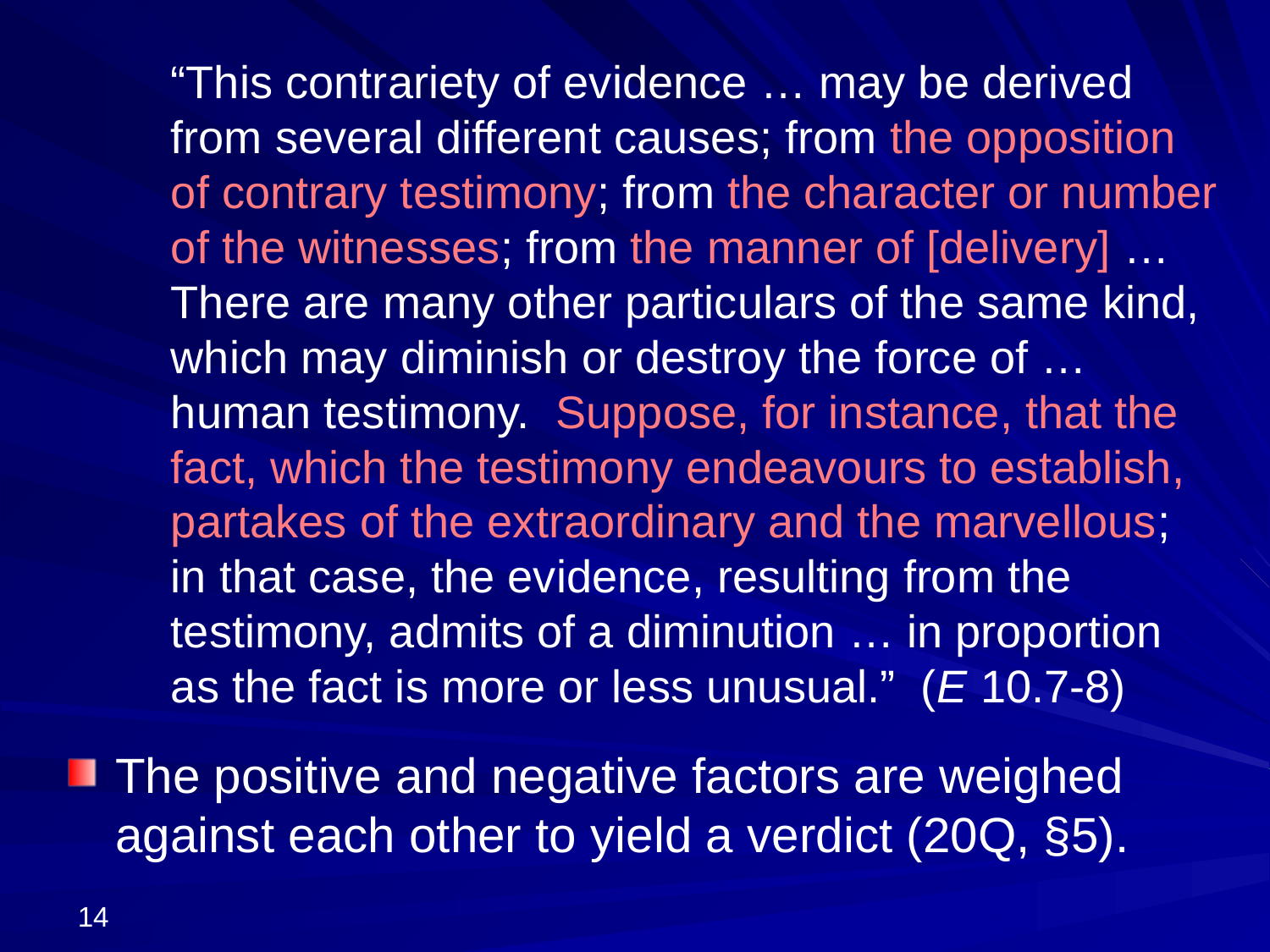

“This contrariety of evidence … may be derived from several different causes; from the opposition of contrary testimony; from the character or number of the witnesses; from the manner of [delivery] …  There are many other particulars of the same kind, which may diminish or destroy the force of … human testimony.  Suppose, for instance, that the fact, which the testimony endeavours to establish, partakes of the extraordinary and the marvellous;
in that case, the evidence, resulting from the testimony, admits of a diminution … in proportion as the fact is more or less unusual.”  (E 10.7-8)
The positive and negative factors are weighed against each other to yield a verdict (20Q, §5).

14